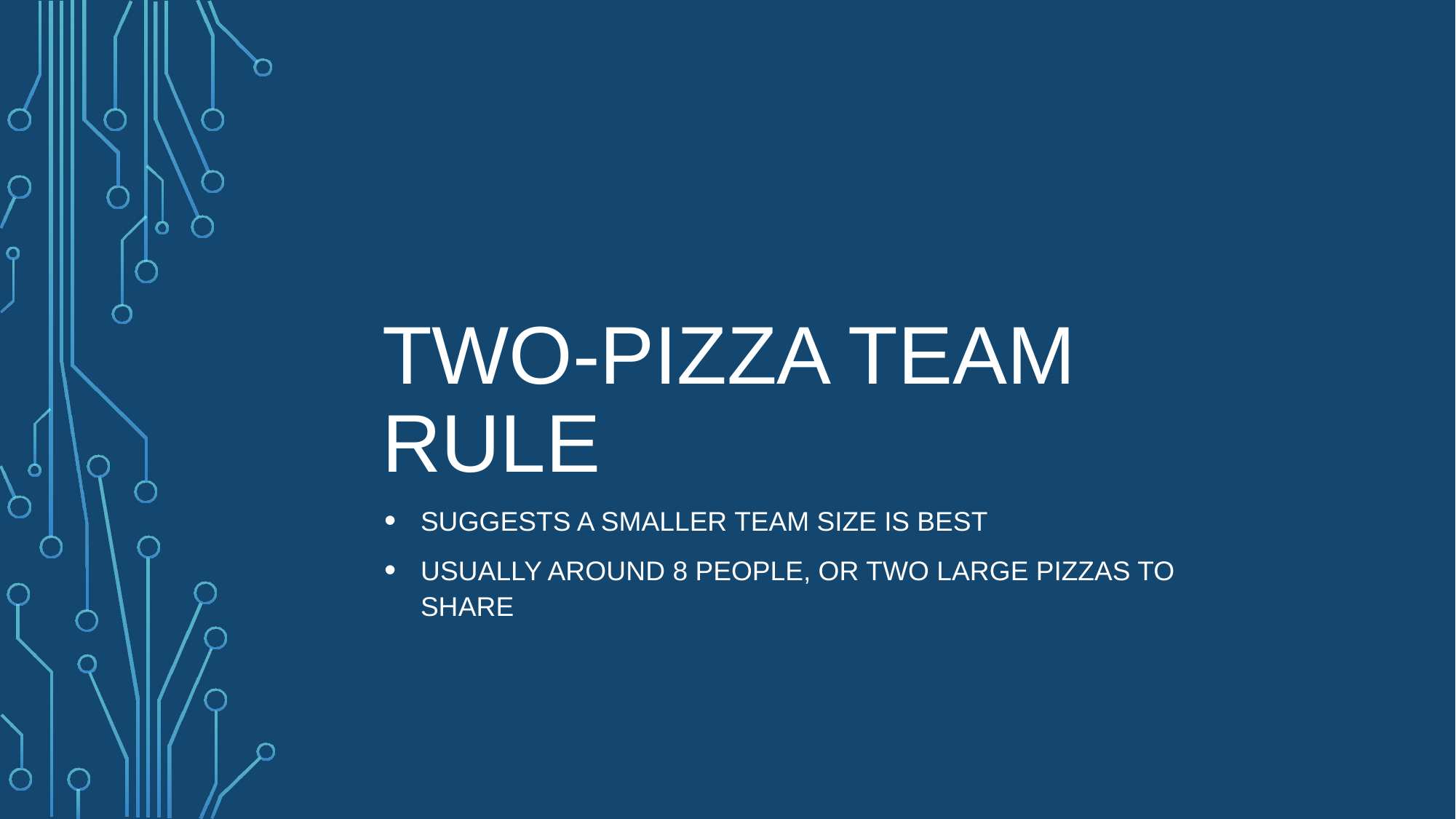

# Two-Pizza Team Rule
Suggests a smaller team size is best
Usually around 8 people, or two large pizzas to share